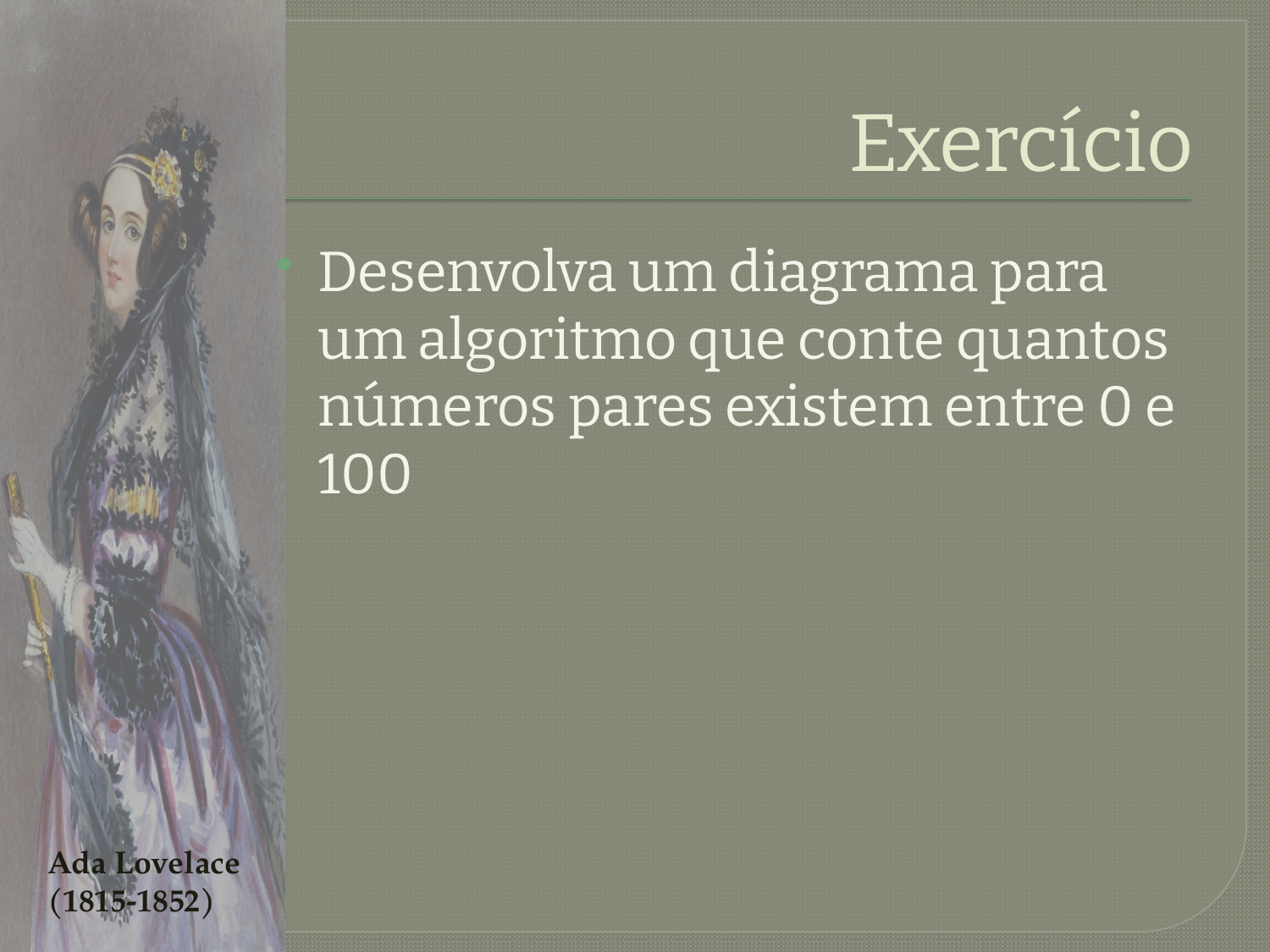

# Exercício
Desenvolva um diagrama para um algoritmo que conte quantos números pares existem entre 0 e 100